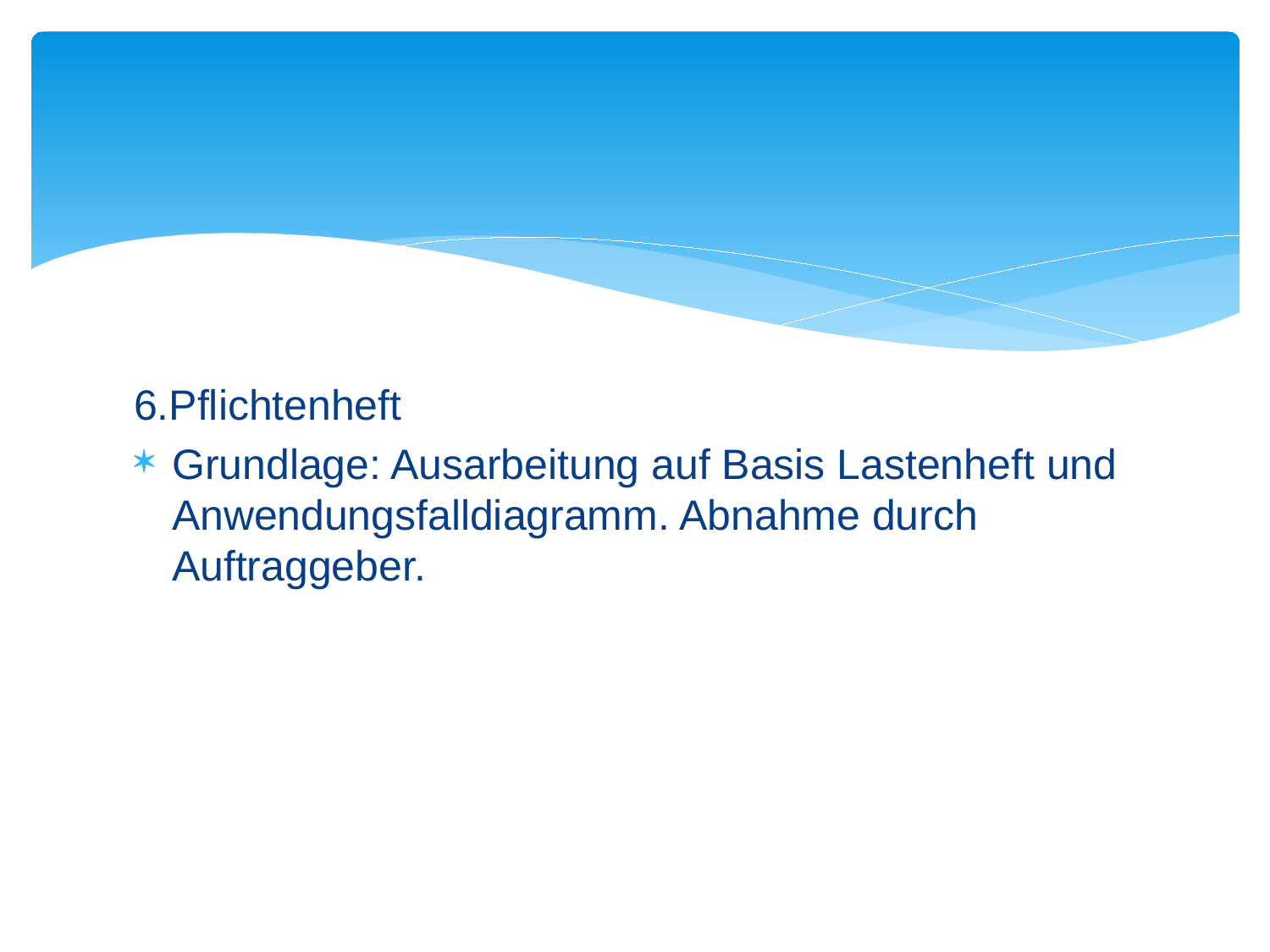

#
6.Pflichtenheft
Grundlage: Ausarbeitung auf Basis Lastenheft und Anwendungsfalldiagramm. Abnahme durch Auftraggeber.